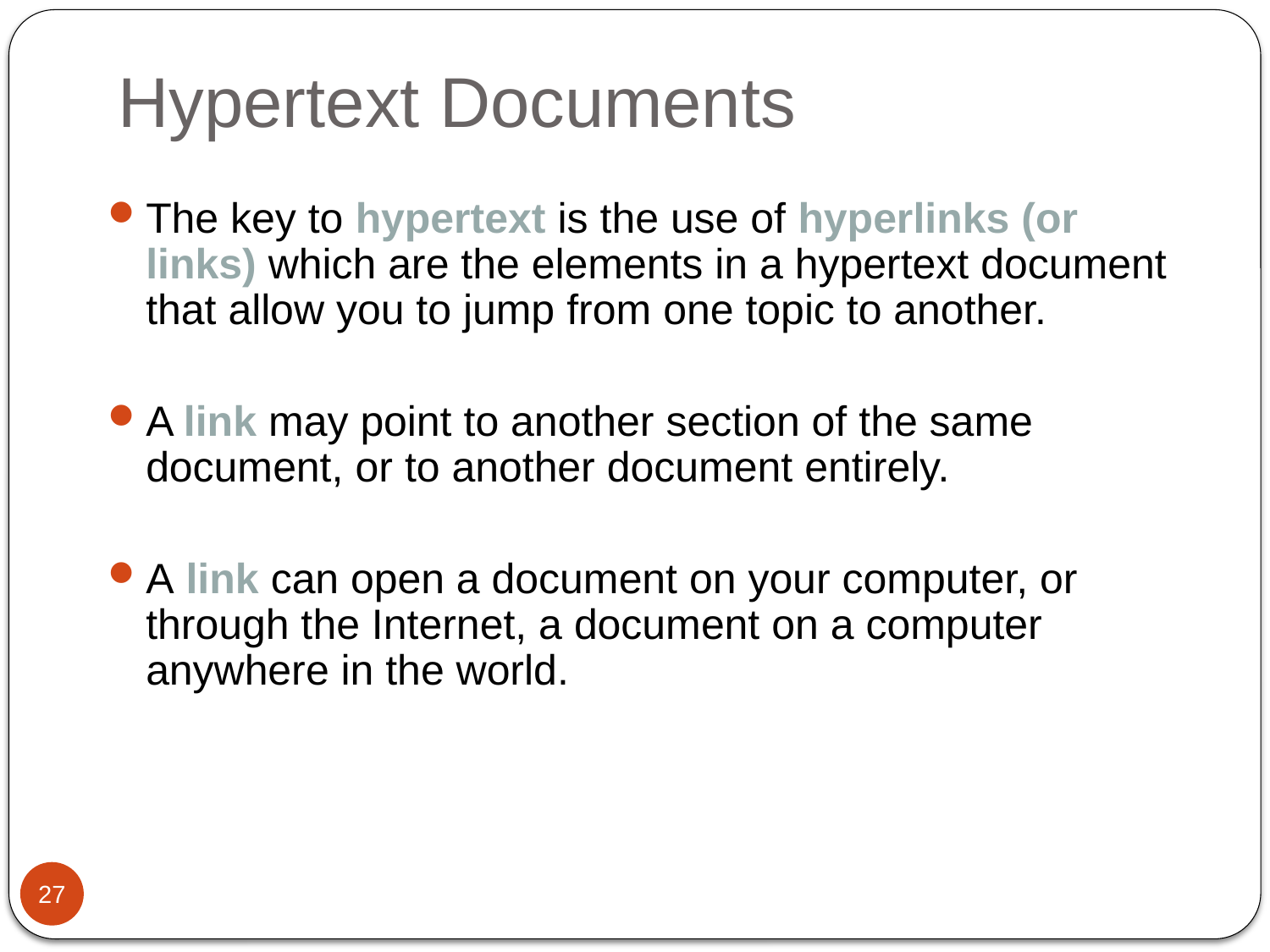

# Hypertext Documents
The key to hypertext is the use of hyperlinks (or links) which are the elements in a hypertext document that allow you to jump from one topic to another.

A link may point to another section of the same document, or to another document entirely.

A link can open a document on your computer, or through the Internet, a document on a computer anywhere in the world.
27